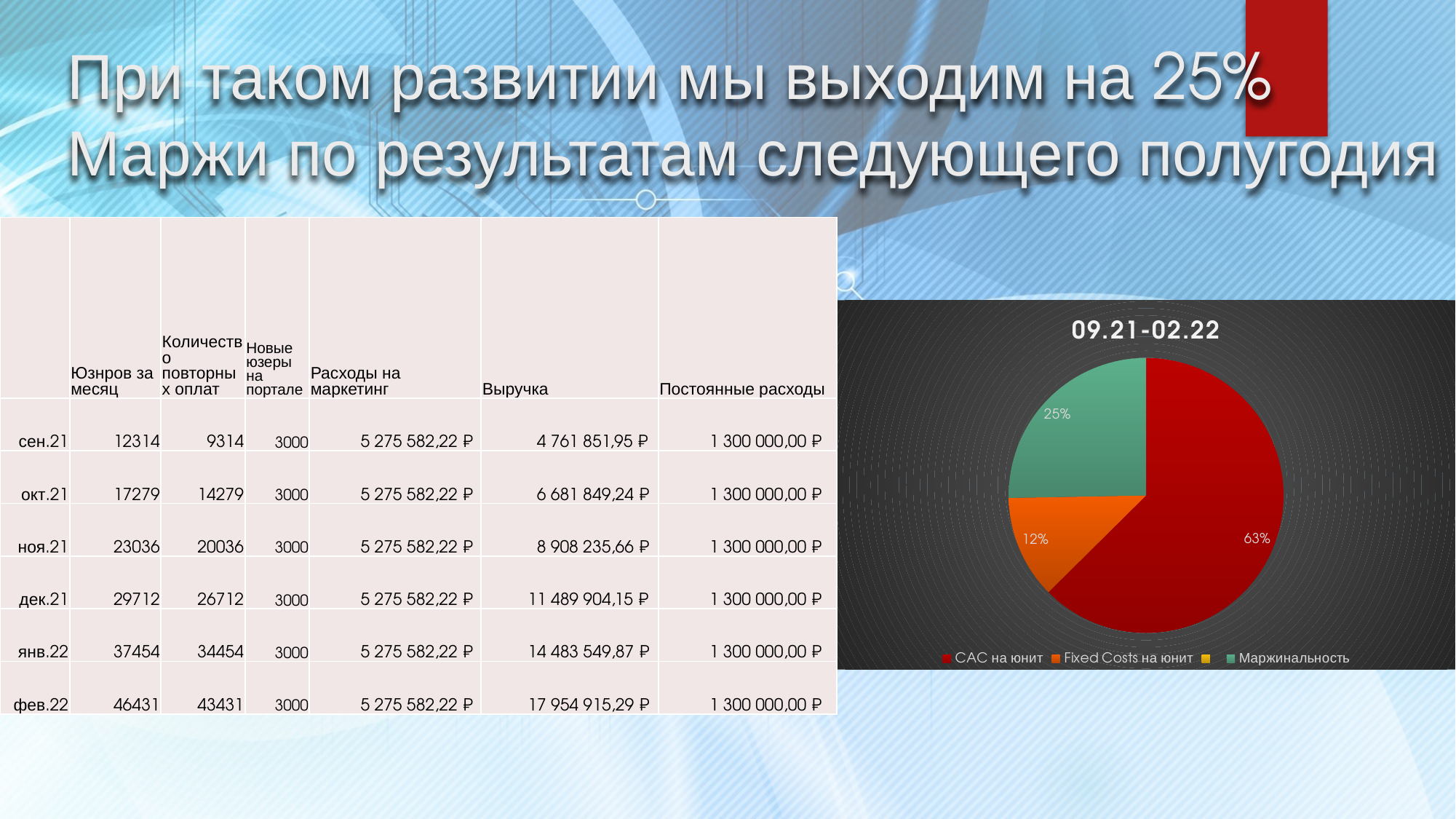

При таком развитии мы выходим на 25% Маржи по результатам следующего полугодия
|  | Юзнров за месяц | Количество повторных оплат | Новые юзеры на портале | Расходы на маркетинг | Выручка | Постоянные расходы |
| --- | --- | --- | --- | --- | --- | --- |
| сен.21 | 12314 | 9314 | 3000 | 5 275 582,22 ₽ | 4 761 851,95 ₽ | 1 300 000,00 ₽ |
| окт.21 | 17279 | 14279 | 3000 | 5 275 582,22 ₽ | 6 681 849,24 ₽ | 1 300 000,00 ₽ |
| ноя.21 | 23036 | 20036 | 3000 | 5 275 582,22 ₽ | 8 908 235,66 ₽ | 1 300 000,00 ₽ |
| дек.21 | 29712 | 26712 | 3000 | 5 275 582,22 ₽ | 11 489 904,15 ₽ | 1 300 000,00 ₽ |
| янв.22 | 37454 | 34454 | 3000 | 5 275 582,22 ₽ | 14 483 549,87 ₽ | 1 300 000,00 ₽ |
| фев.22 | 46431 | 43431 | 3000 | 5 275 582,22 ₽ | 17 954 915,29 ₽ | 1 300 000,00 ₽ |

### Chart: 09.21-02.22

| Category |  |
|---|---|
| CAC на юнит | 0.6258117055363505 |
| Fixed Costs на юнит | 0.12134354153434286 |
|  | None |
| Маржинальность | 0.25284475292930664 |